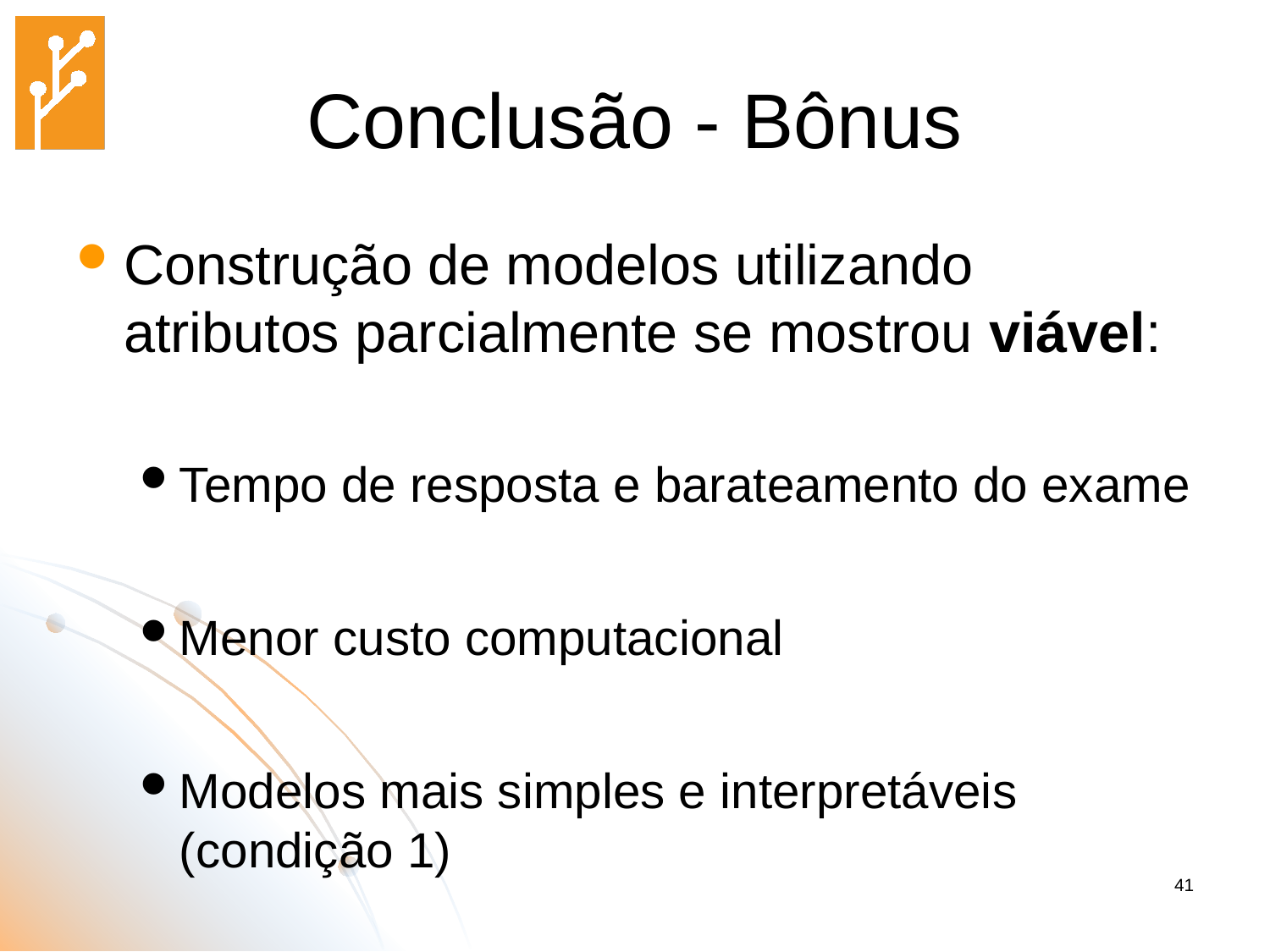

# Conclusão - Bônus
Construção de modelos utilizando atributos parcialmente se mostrou viável:

Tempo de resposta e barateamento do exame

Menor custo computacional

Modelos mais simples e interpretáveis (condição 1)

41